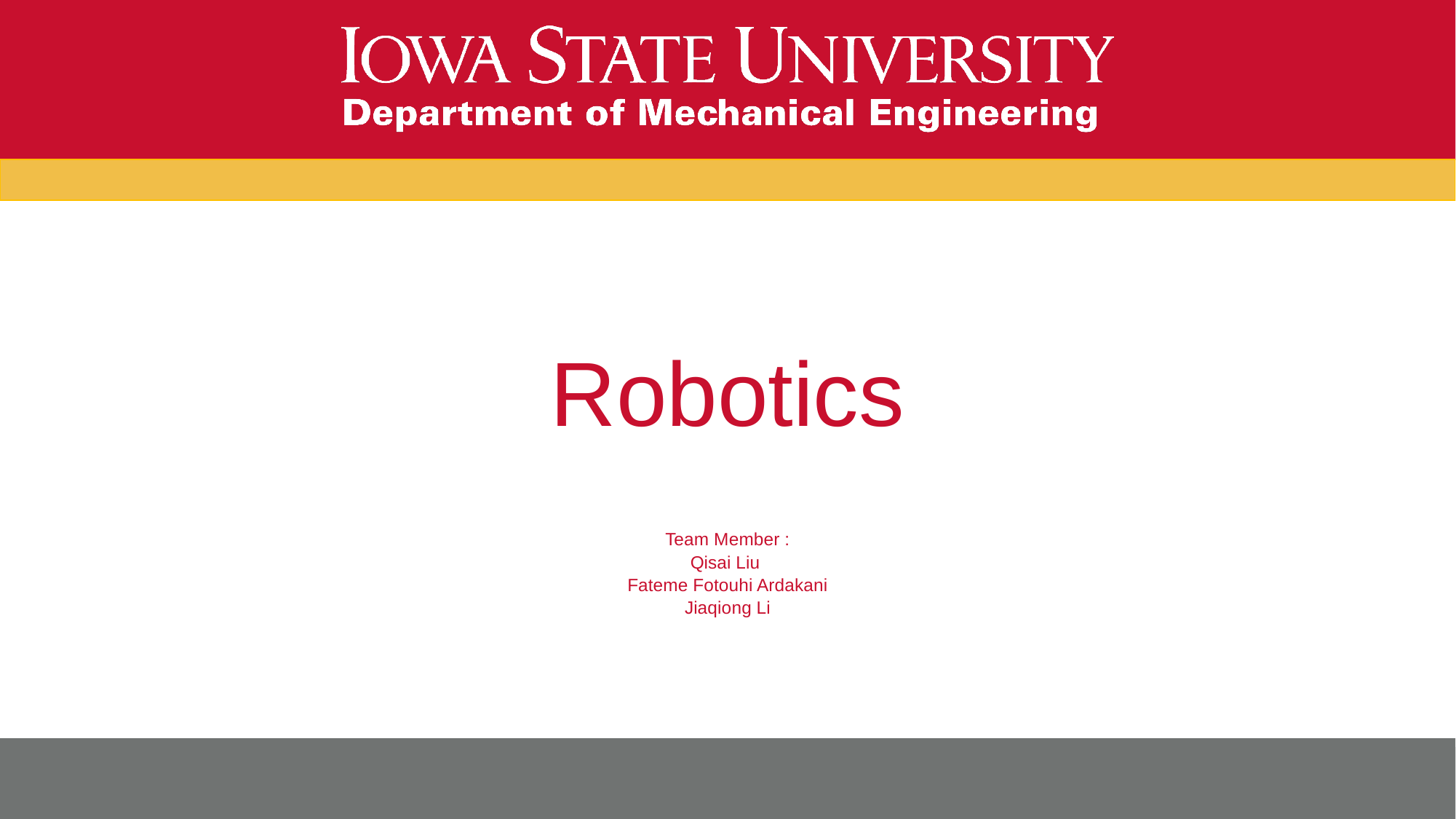

# Robotics
Team Member :
Qisai Liu
Fateme Fotouhi Ardakani
Jiaqiong Li